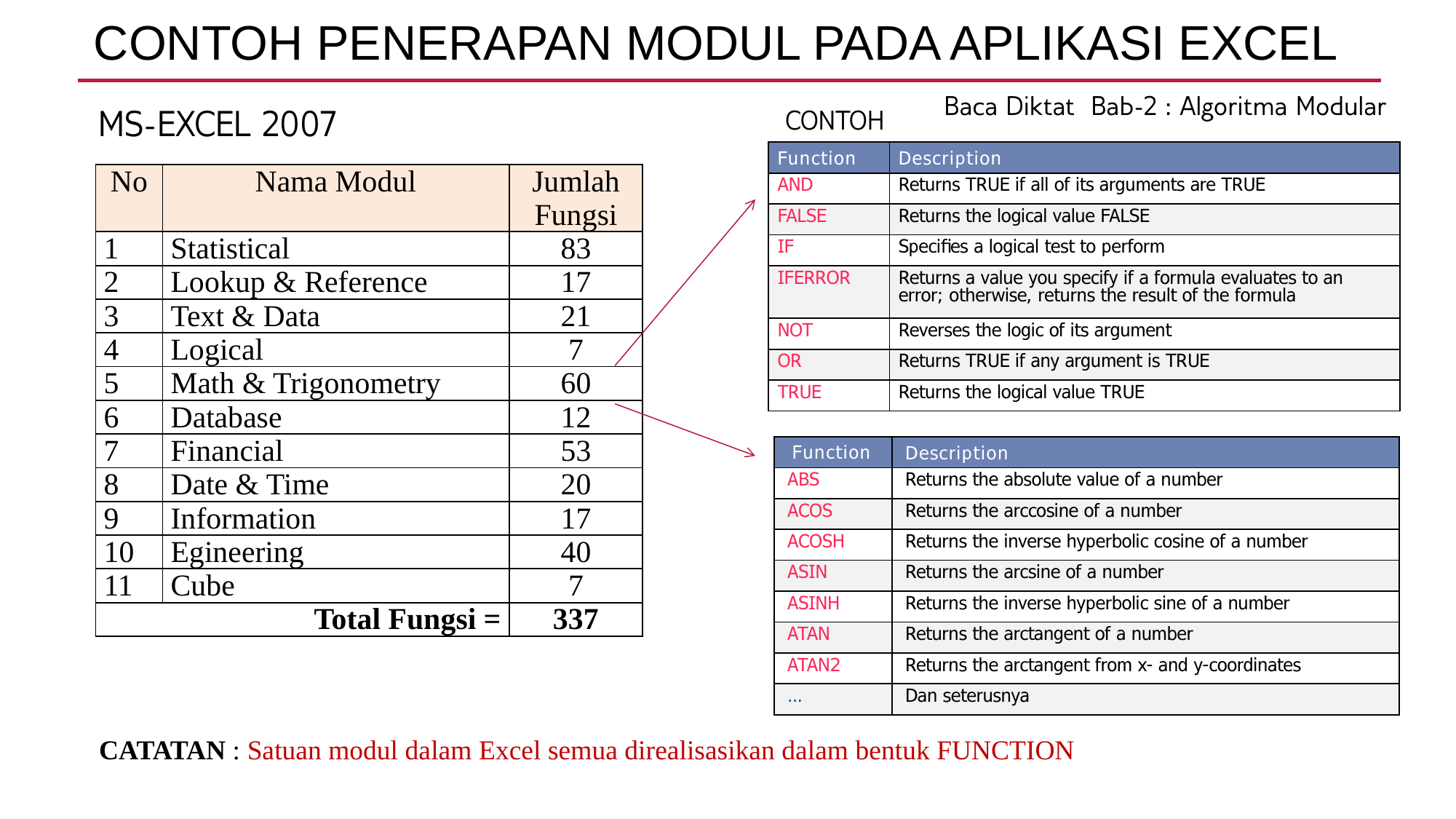

# Contoh PENERAPAN MODUL PADA Aplikasi EXCEL
Baca Diktat  Bab-2 : Algoritma Modular
Contoh
Ms-EXCEL 2007
| Function | Description |
| --- | --- |
| AND | Returns TRUE if all of its arguments are TRUE |
| FALSE | Returns the logical value FALSE |
| IF | Specifies a logical test to perform |
| IFERROR | Returns a value you specify if a formula evaluates to an error; otherwise, returns the result of the formula |
| NOT | Reverses the logic of its argument |
| OR | Returns TRUE if any argument is TRUE |
| TRUE | Returns the logical value TRUE |
| No | Nama Modul | Jumlah Fungsi |
| --- | --- | --- |
| 1 | Statistical | 83 |
| 2 | Lookup & Reference | 17 |
| 3 | Text & Data | 21 |
| 4 | Logical | 7 |
| 5 | Math & Trigonometry | 60 |
| 6 | Database | 12 |
| 7 | Financial | 53 |
| 8 | Date & Time | 20 |
| 9 | Information | 17 |
| 10 | Egineering | 40 |
| 11 | Cube | 7 |
| Total Fungsi = |  | 337 |
| Function | Description |
| --- | --- |
| ABS | Returns the absolute value of a number |
| ACOS | Returns the arccosine of a number |
| ACOSH | Returns the inverse hyperbolic cosine of a number |
| ASIN | Returns the arcsine of a number |
| ASINH | Returns the inverse hyperbolic sine of a number |
| ATAN | Returns the arctangent of a number |
| ATAN2 | Returns the arctangent from x- and y-coordinates |
| … | Dan seterusnya |
CATATAN : Satuan modul dalam Excel semua direalisasikan dalam bentuk FUNCTION